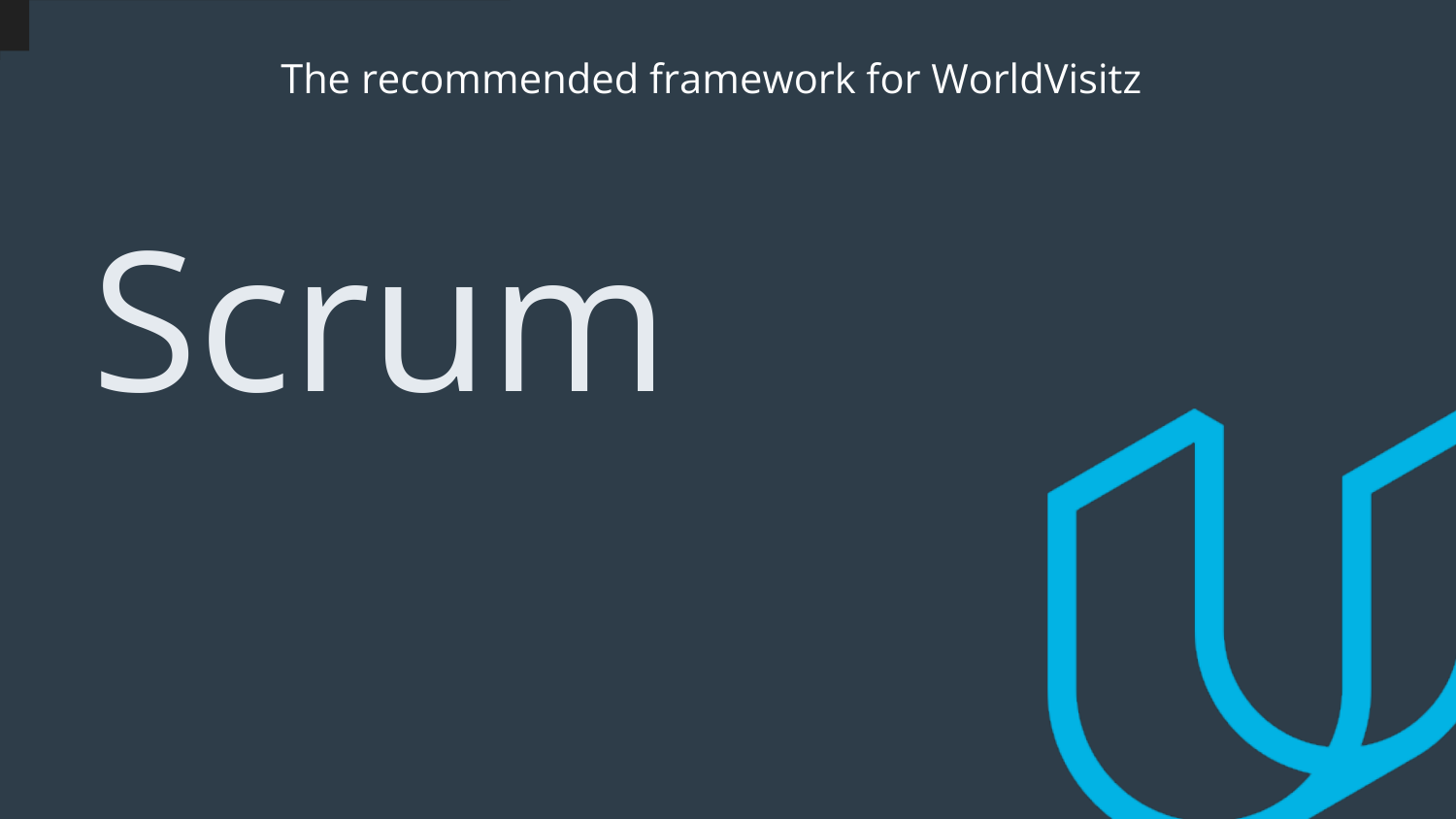

# The recommended framework for WorldVisitz
Scrum